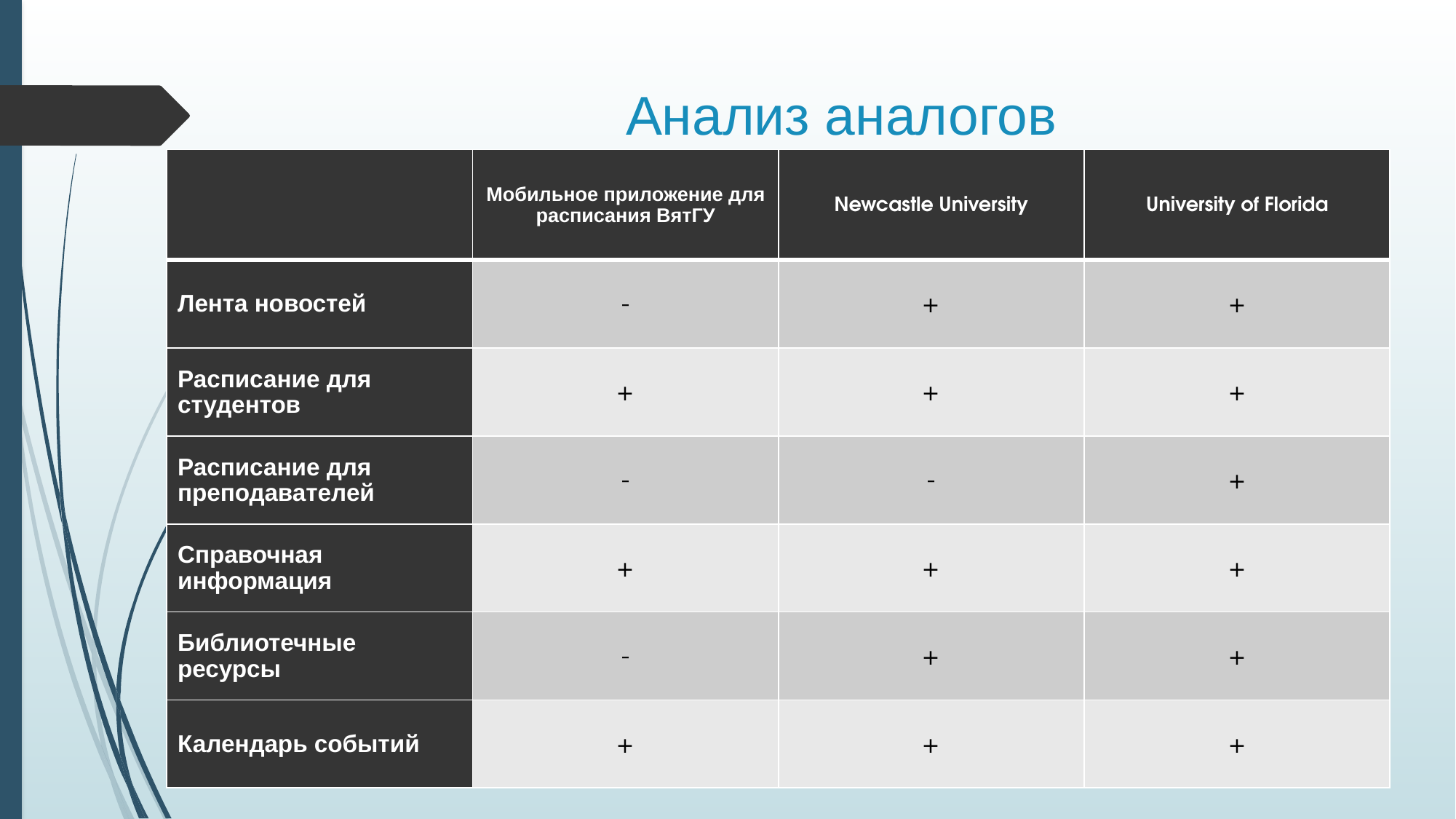

# Анализ аналогов
|  | Мобильное приложение для расписания ВятГУ | Newcastle University | University of Florida |
| --- | --- | --- | --- |
| Лента новостей | - | + | + |
| Расписание для студентов | + | + | + |
| Расписание для преподавателей | - | - | + |
| Справочная информация | + | + | + |
| Библиотечные ресурсы | - | + | + |
| Календарь событий | + | + | + |